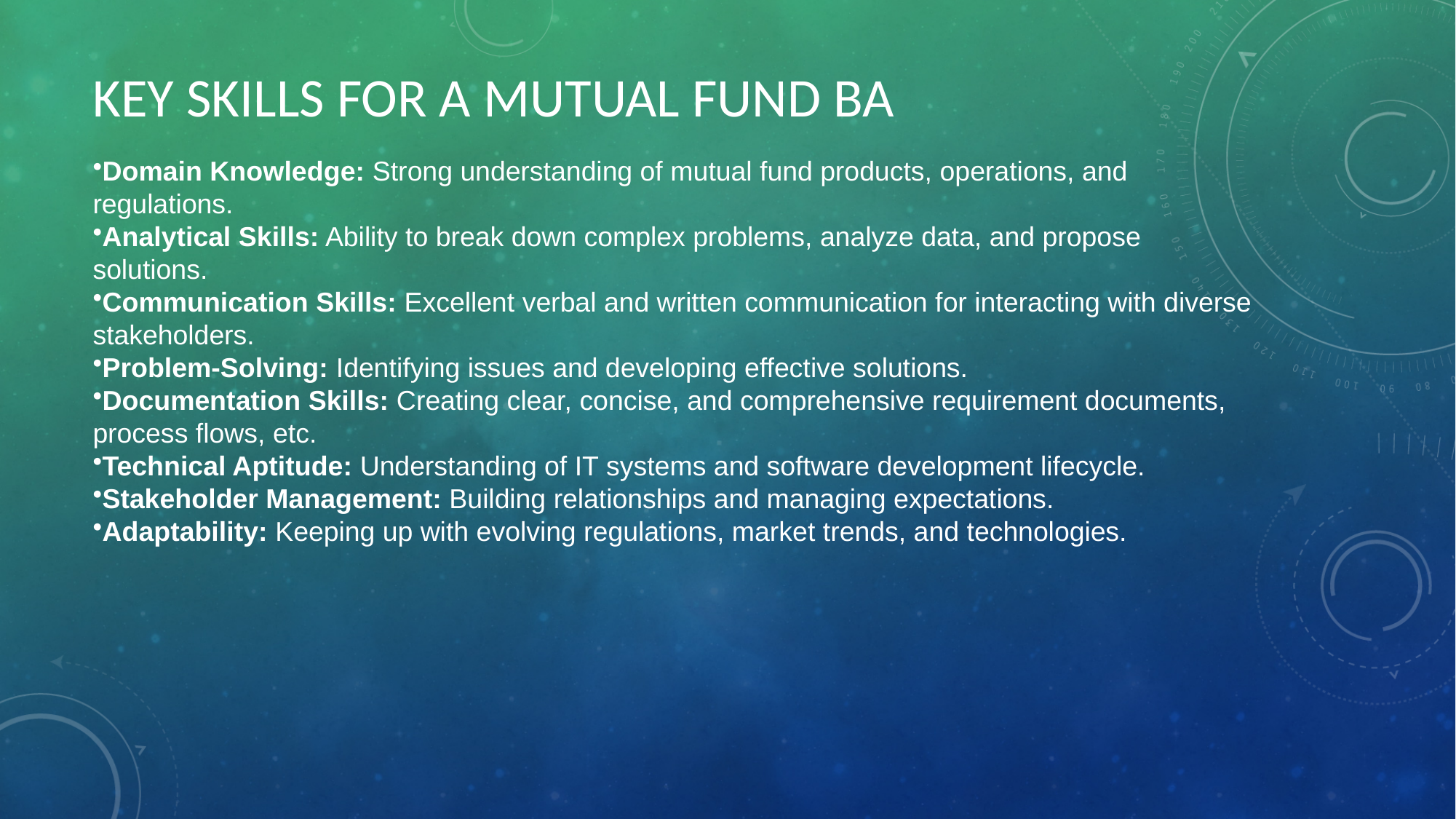

# Key Skills for a Mutual Fund BA
Domain Knowledge: Strong understanding of mutual fund products, operations, and regulations.
Analytical Skills: Ability to break down complex problems, analyze data, and propose solutions.
Communication Skills: Excellent verbal and written communication for interacting with diverse stakeholders.
Problem-Solving: Identifying issues and developing effective solutions.
Documentation Skills: Creating clear, concise, and comprehensive requirement documents, process flows, etc.
Technical Aptitude: Understanding of IT systems and software development lifecycle.
Stakeholder Management: Building relationships and managing expectations.
Adaptability: Keeping up with evolving regulations, market trends, and technologies.